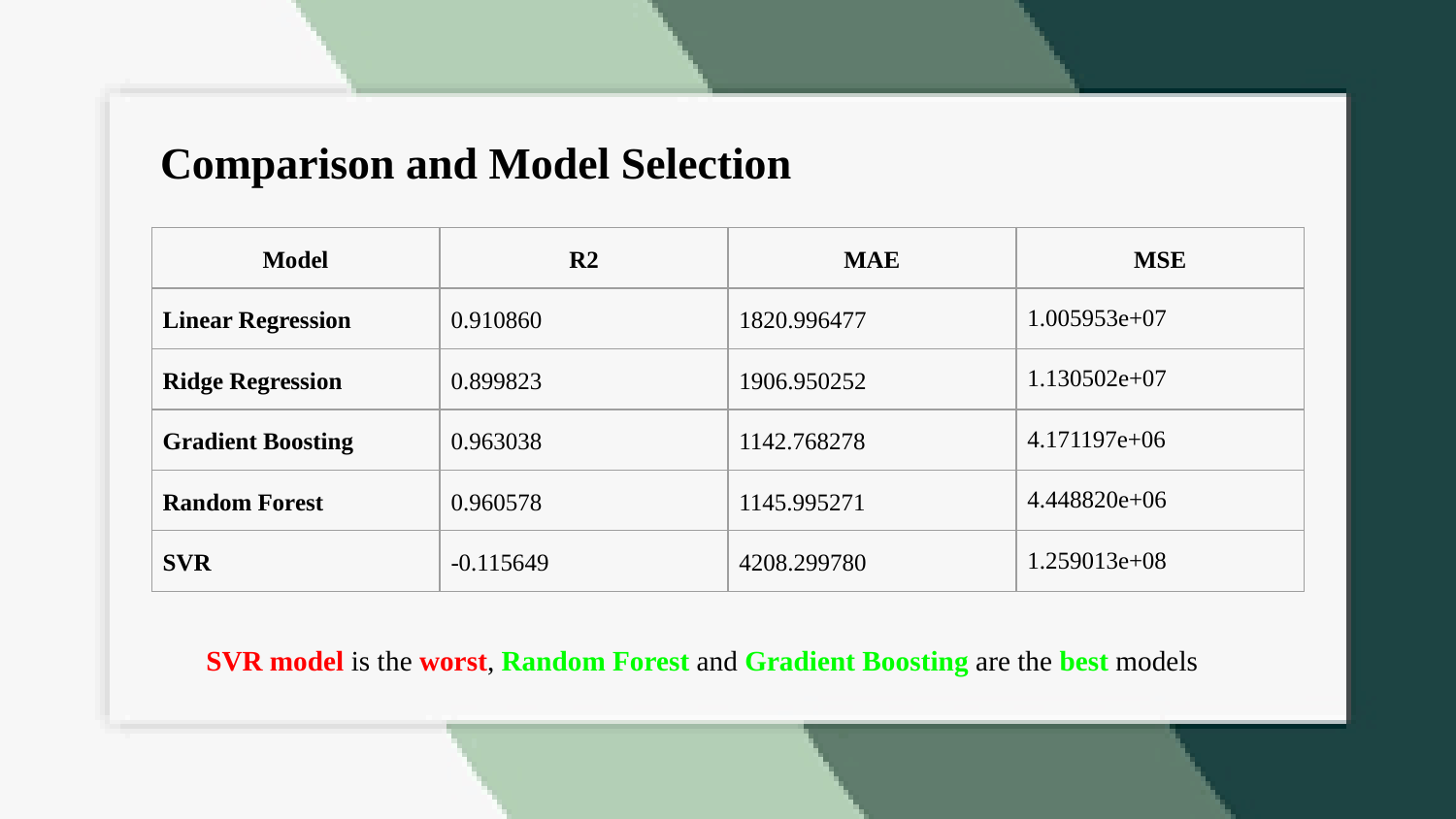

# Comparison and Model Selection

| Model | R2 | MAE | MSE |
| --- | --- | --- | --- |
| Linear Regression | 0.910860 | 1820.996477 | 1.005953e+07 |
| Ridge Regression | 0.899823 | 1906.950252 | 1.130502e+07 |
| Gradient Boosting | 0.963038 | 1142.768278 | 4.171197e+06 |
| Random Forest | 0.960578 | 1145.995271 | 4.448820e+06 |
| SVR | -0.115649 | 4208.299780 | 1.259013e+08 |
 SVR model is the worst, Random Forest and Gradient Boosting are the best models